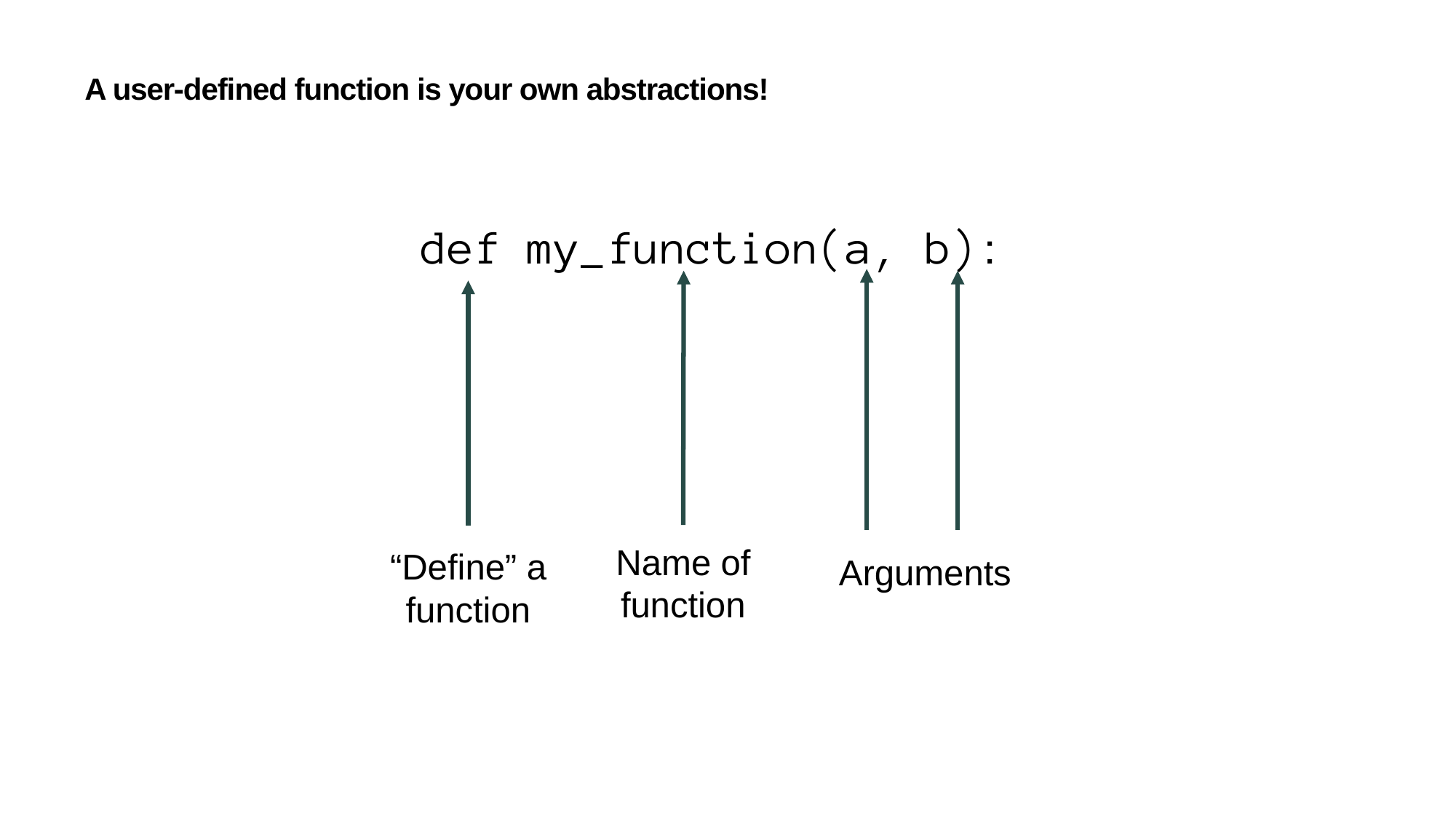

# A user-defined function is your own abstractions!
def my_function(a, b):
Name of function
“Define” a function
Arguments